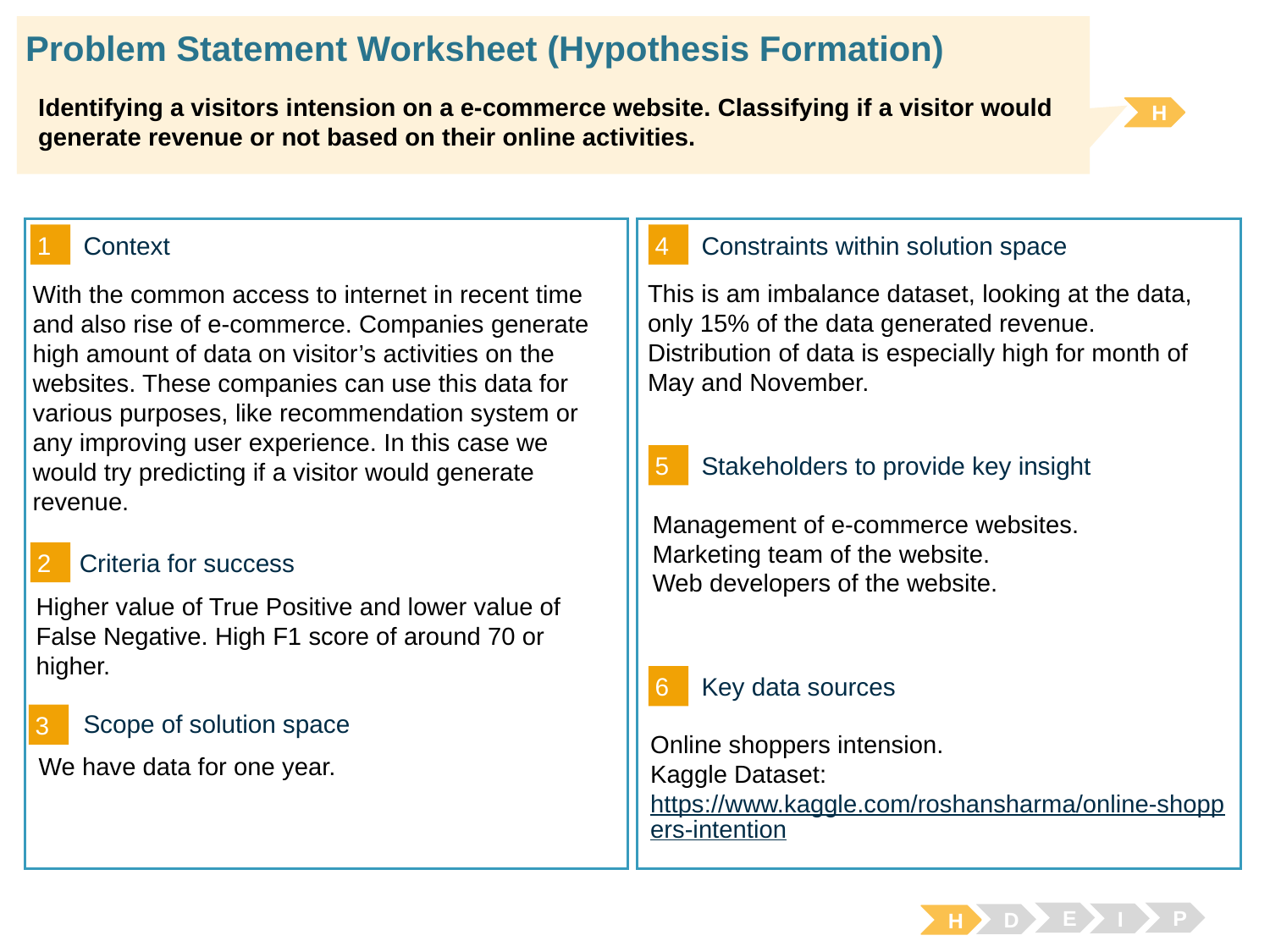

# Problem Statement Worksheet (Hypothesis Formation)
Identifying a visitors intension on a e-commerce website. Classifying if a visitor would generate revenue or not based on their online activities.
H

1
4
Context
Constraints within solution space
This is am imbalance dataset, looking at the data, only 15% of the data generated revenue.  Distribution of data is especially high for month of May and November.
With the common access to internet in recent time and also rise of e-commerce. Companies generate high amount of data on visitor’s activities on the websites. These companies can use this data for various purposes, like recommendation system or any improving user experience. In this case we would try predicting if a visitor would generate revenue.
5
Stakeholders to provide key insight
Management of e-commerce websites.
Marketing team of the website.
Web developers of the website.
2
Criteria for success
Higher value of True Positive and lower value of False Negative. High F1 score of around 70 or higher.
6
Key data sources
3
Scope of solution space
Online shoppers intension.
Kaggle Dataset: https://www.kaggle.com/roshansharma/online-shoppers-intention

We have data for one year.
E
P
I
D
H